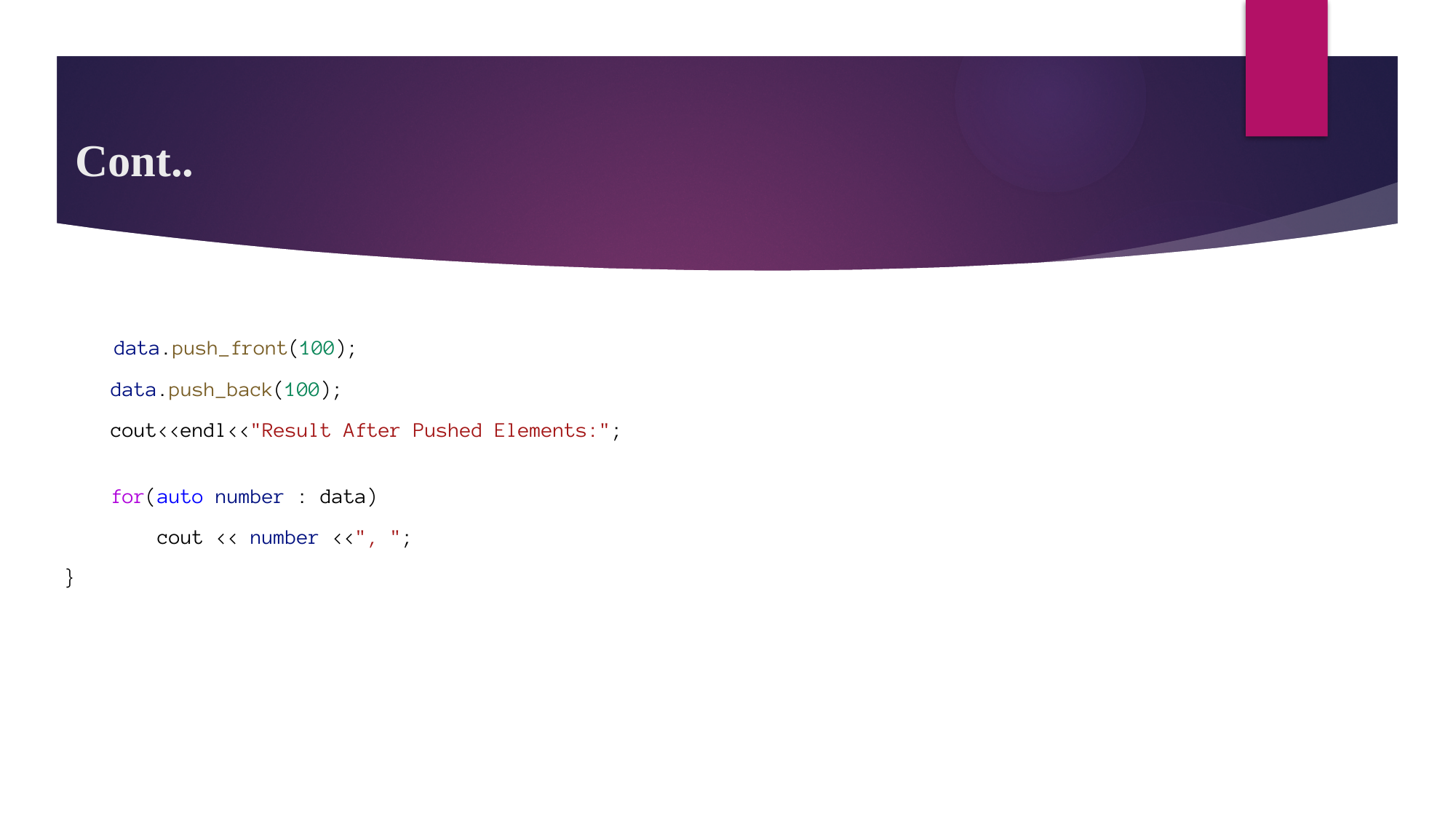

# Cont..

    data.push_front(100);
    data.push_back(100);
    cout<<endl<<"Result After Pushed Elements:";
    for(auto number : data)
        cout << number <<", ";
}